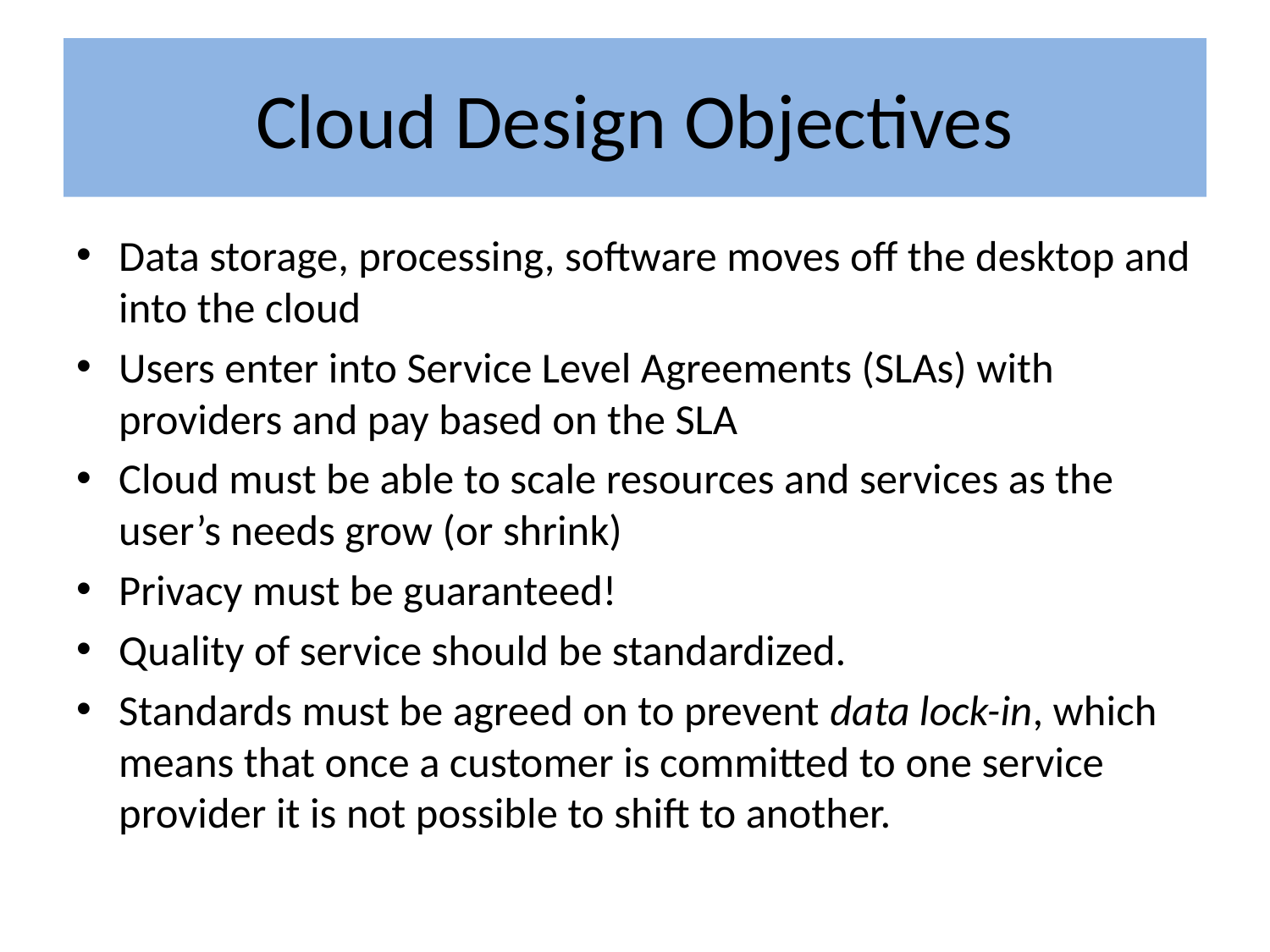

# Cloud Design Objectives
Data storage, processing, software moves off the desktop and into the cloud
Users enter into Service Level Agreements (SLAs) with providers and pay based on the SLA
Cloud must be able to scale resources and services as the user’s needs grow (or shrink)
Privacy must be guaranteed!
Quality of service should be standardized.
Standards must be agreed on to prevent data lock-in, which means that once a customer is committed to one service provider it is not possible to shift to another.